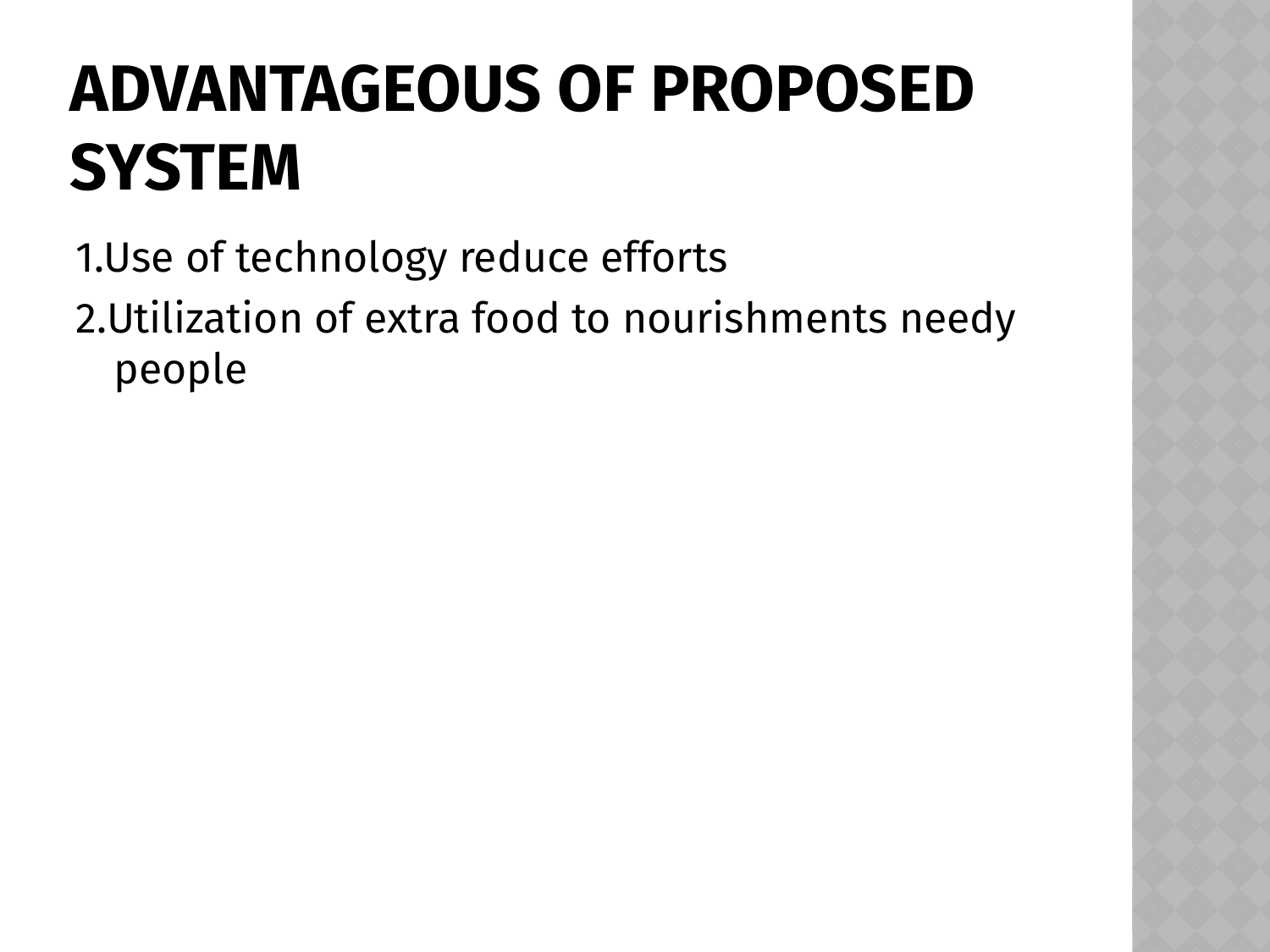

# Advantageous of Proposed System
1.Use of technology reduce efforts
2.Utilization of extra food to nourishments needy people